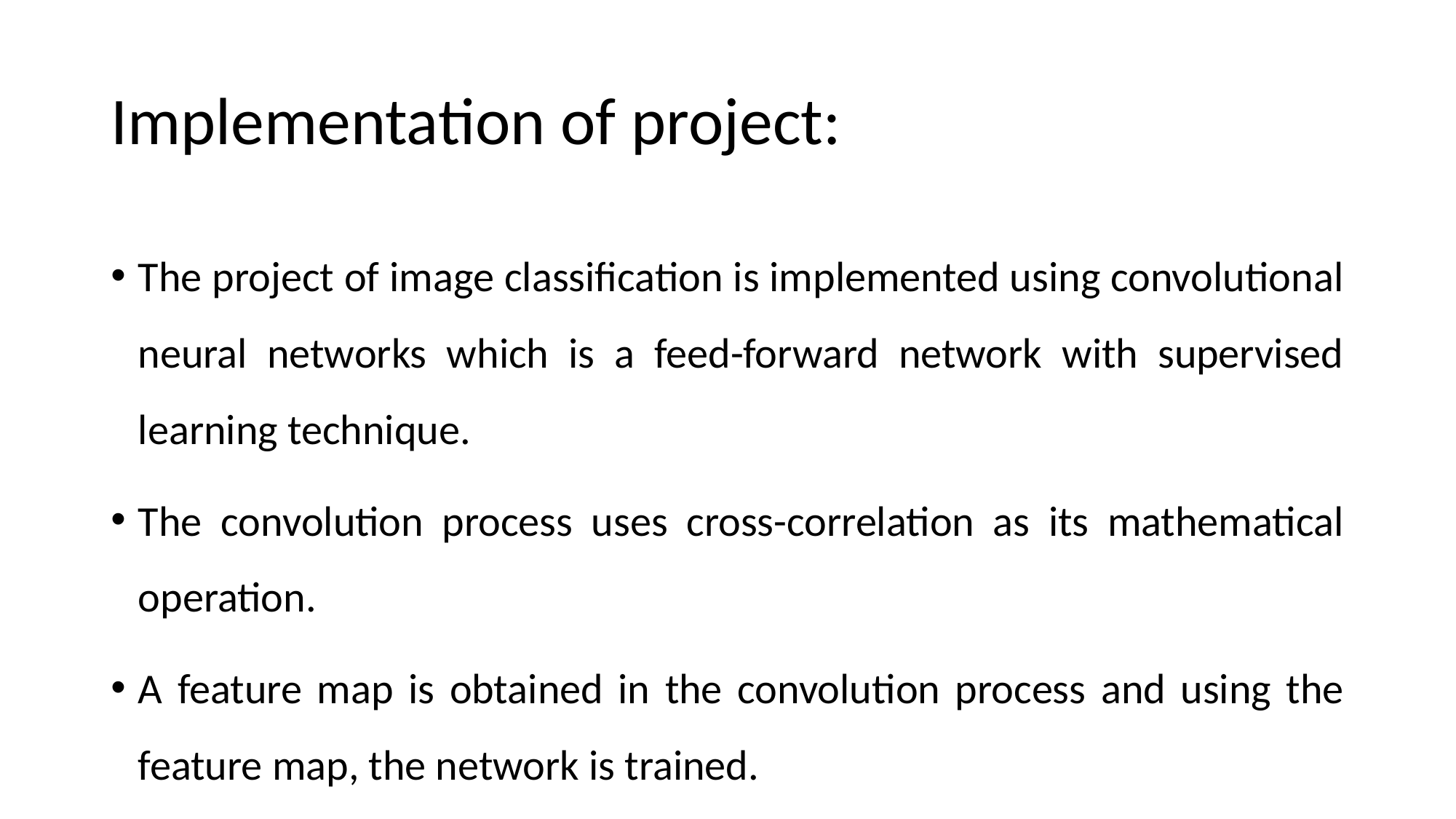

# Implementation of project:
The project of image classification is implemented using convolutional neural networks which is a feed-forward network with supervised learning technique.
The convolution process uses cross-correlation as its mathematical operation.
A feature map is obtained in the convolution process and using the feature map, the network is trained.